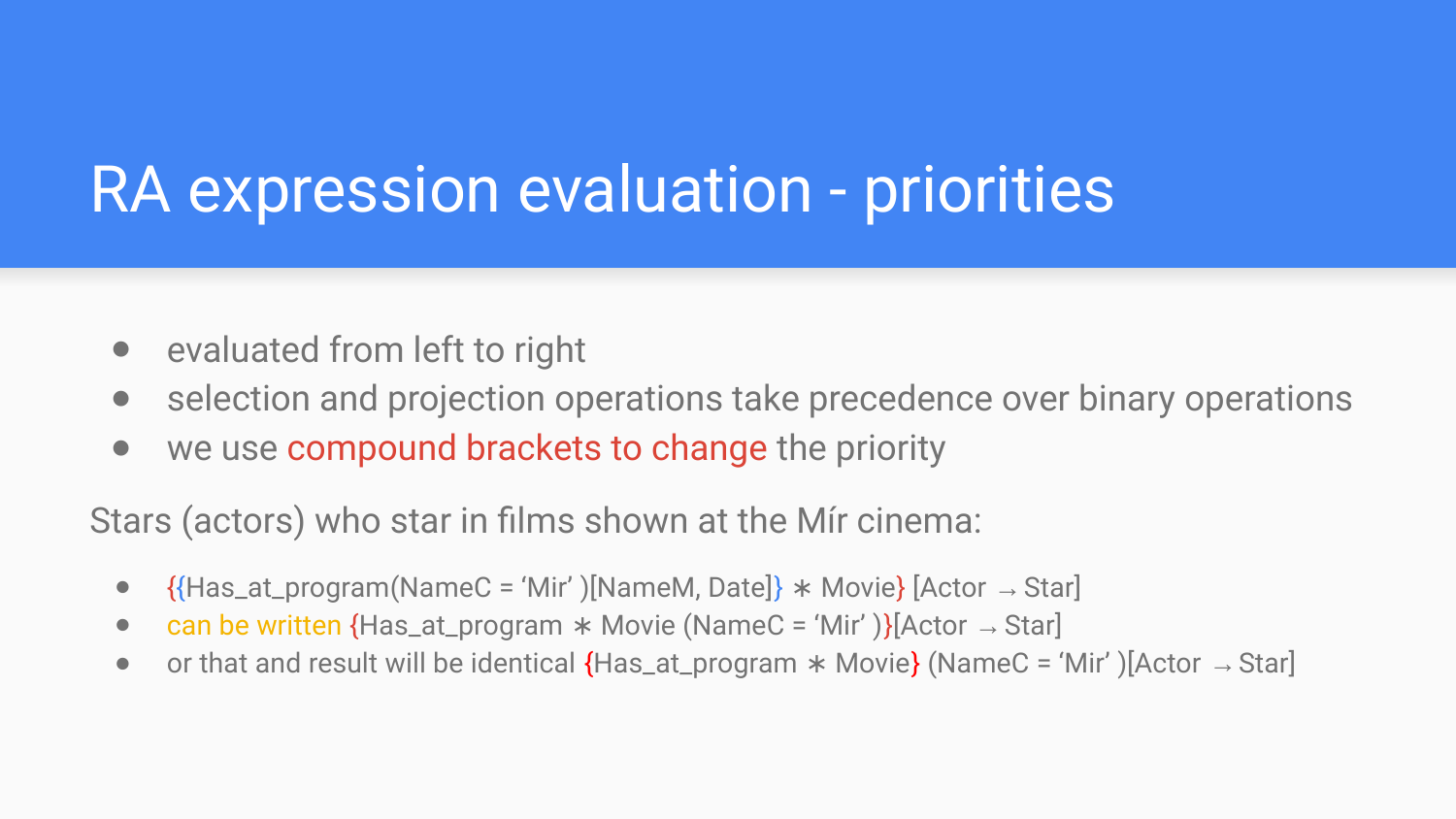

# RA expression evaluation - priorities
evaluated from left to right
selection and projection operations take precedence over binary operations
we use compound brackets to change the priority
Stars (actors) who star in films shown at the Mír cinema:
{{Has_at_program(NameC = ‘Mir’ )[NameM, Date]} ∗ Movie} [Actor → Star]
can be written {Has_at_program ∗ Movie (NameC = ‘Mir’ )}[Actor → Star]
or that and result will be identical {Has_at_program ∗ Movie} (NameC = ‘Mir’ )[Actor → Star]